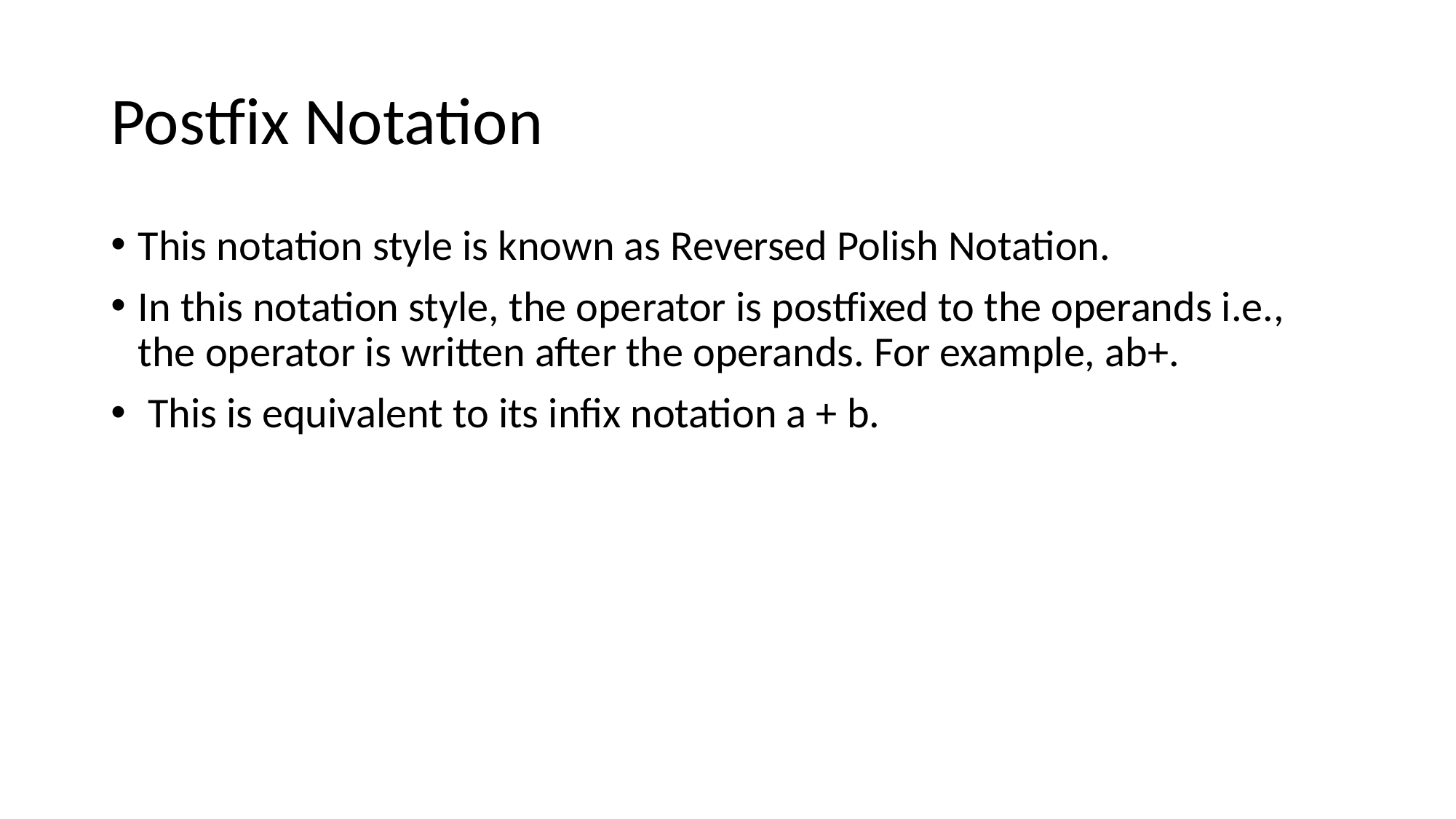

# Postfix Notation
This notation style is known as Reversed Polish Notation.
In this notation style, the operator is postfixed to the operands i.e., the operator is written after the operands. For example, ab+.
 This is equivalent to its infix notation a + b.